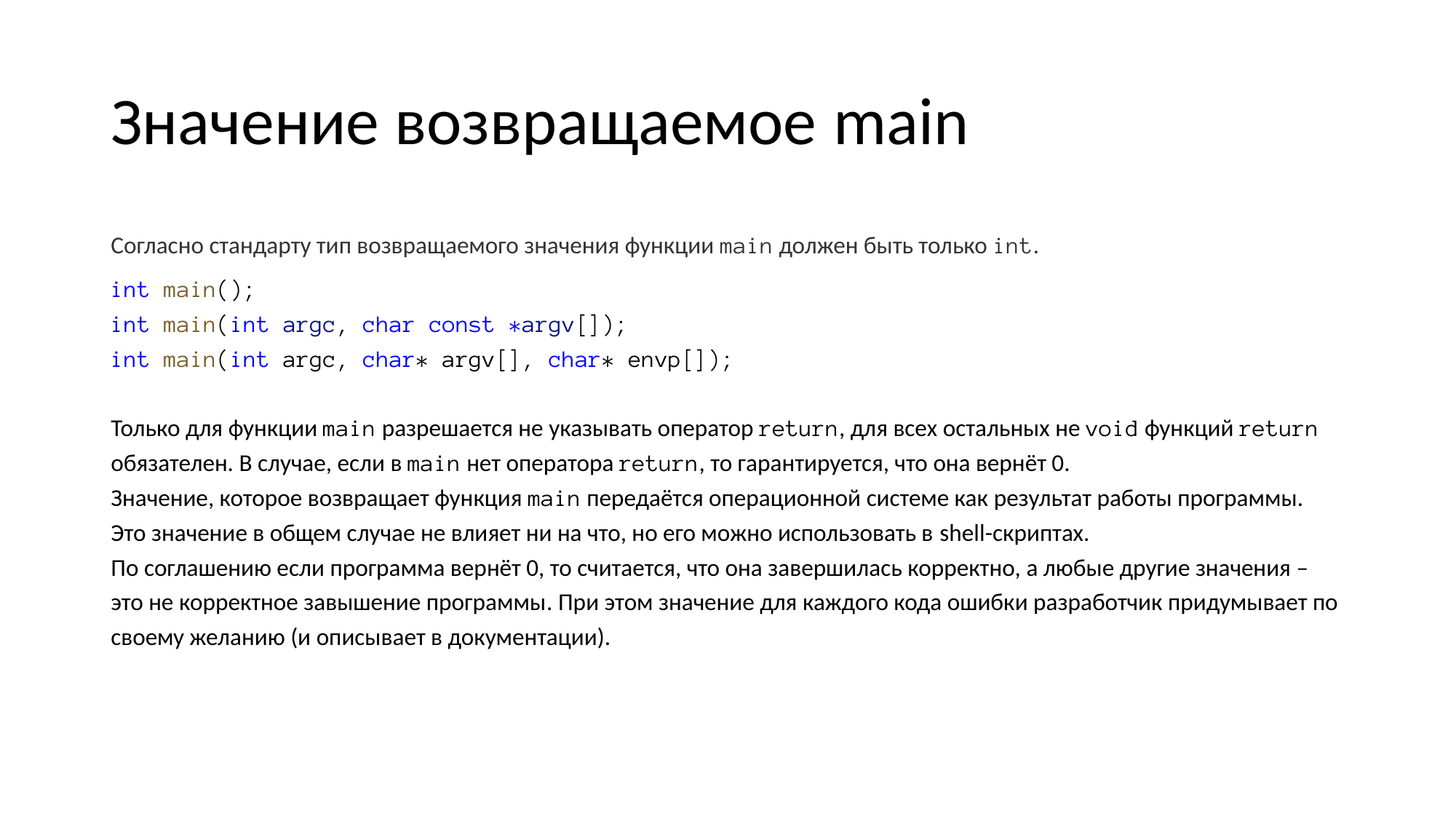

# Значение возвращаемое main
Согласно стандарту тип возвращаемого значения функции main должен быть только int.
int main();
int main(int argc, char const *argv[]);
int main(int argc, char* argv[], char* envp[]);

Только для функции main разрешается не указывать оператор return, для всех остальных не void функций return обязателен. В случае, если в main нет оператора return, то гарантируется, что она вернёт 0.
Значение, которое возвращает функция main передаётся операционной системе как результат работы программы. Это значение в общем случае не влияет ни на что, но его можно использовать в shell-скриптах.
По соглашению если программа вернёт 0, то считается, что она завершилась корректно, а любые другие значения – это не корректное завышение программы. При этом значение для каждого кода ошибки разработчик придумывает по своему желанию (и описывает в документации).